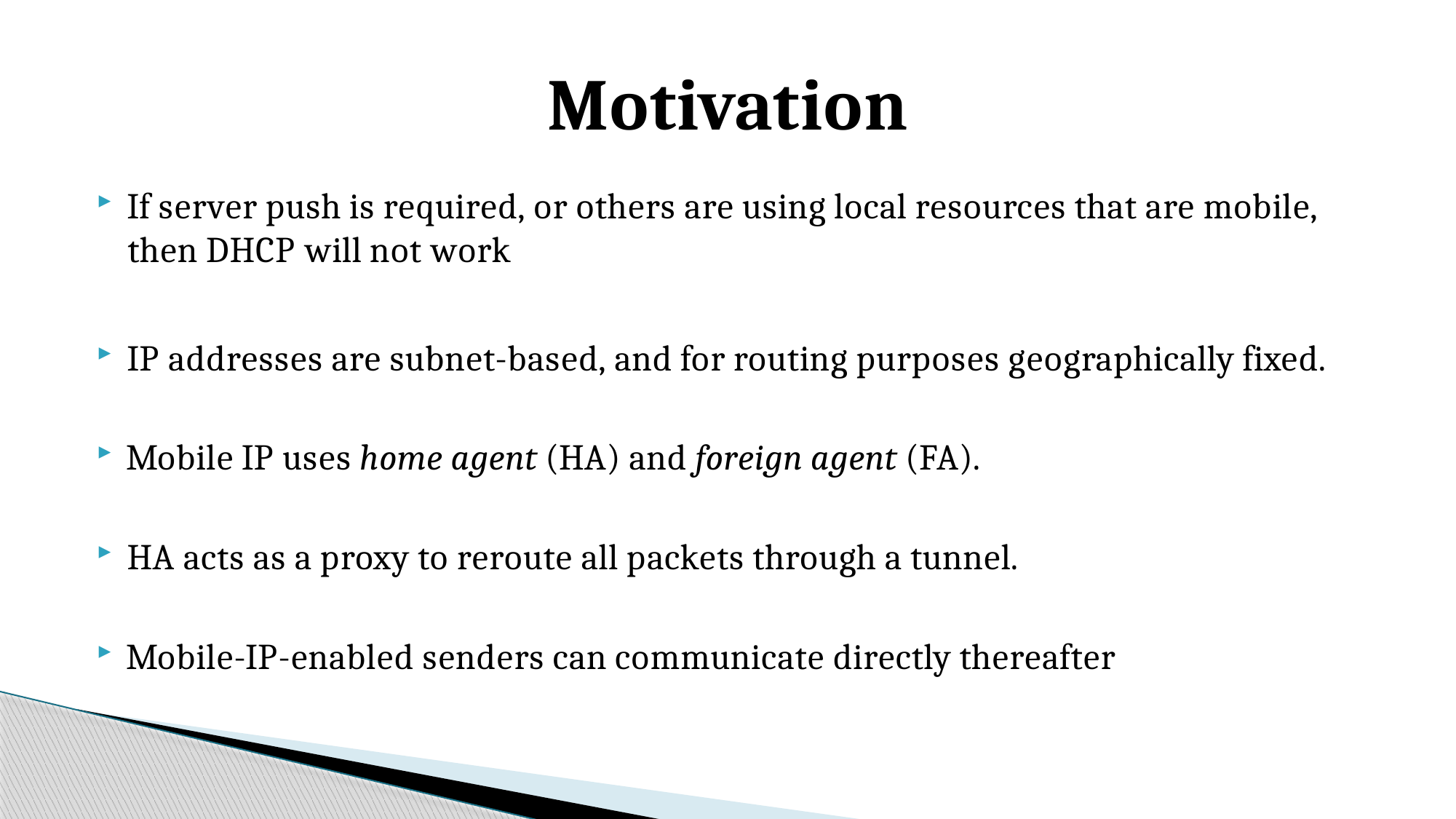

# Motivation
If server push is required, or others are using local resources that are mobile, then DHCP will not work

IP addresses are subnet-based, and for routing purposes geographically fixed.

Mobile IP uses home agent (HA) and foreign agent (FA).

HA acts as a proxy to reroute all packets through a tunnel.

Mobile-IP-enabled senders can communicate directly thereafter